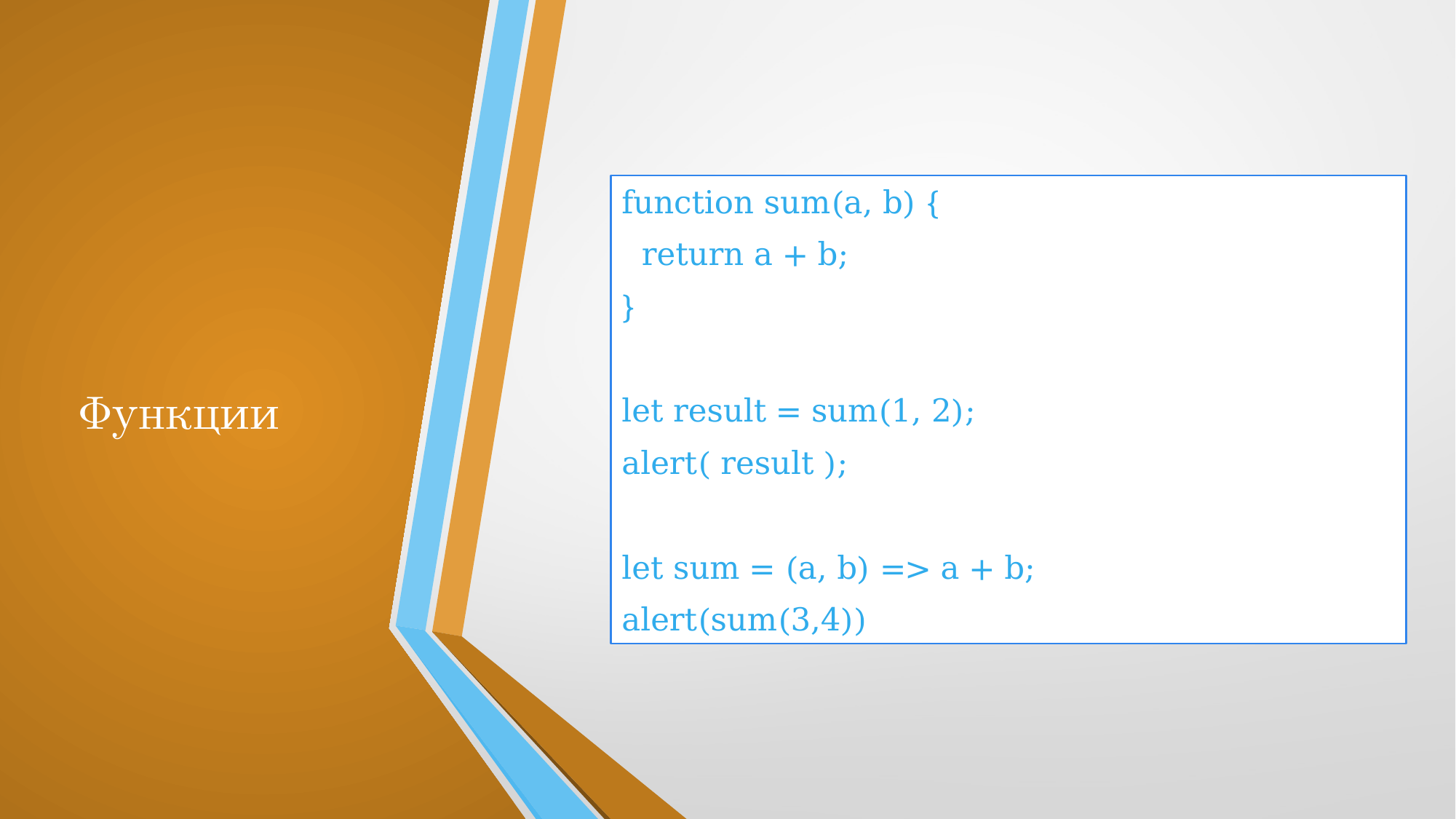

# Функции
function sum(a, b) {
  return a + b;
}

let result = sum(1, 2);
alert( result );

let sum = (a, b) => a + b;
alert(sum(3,4))